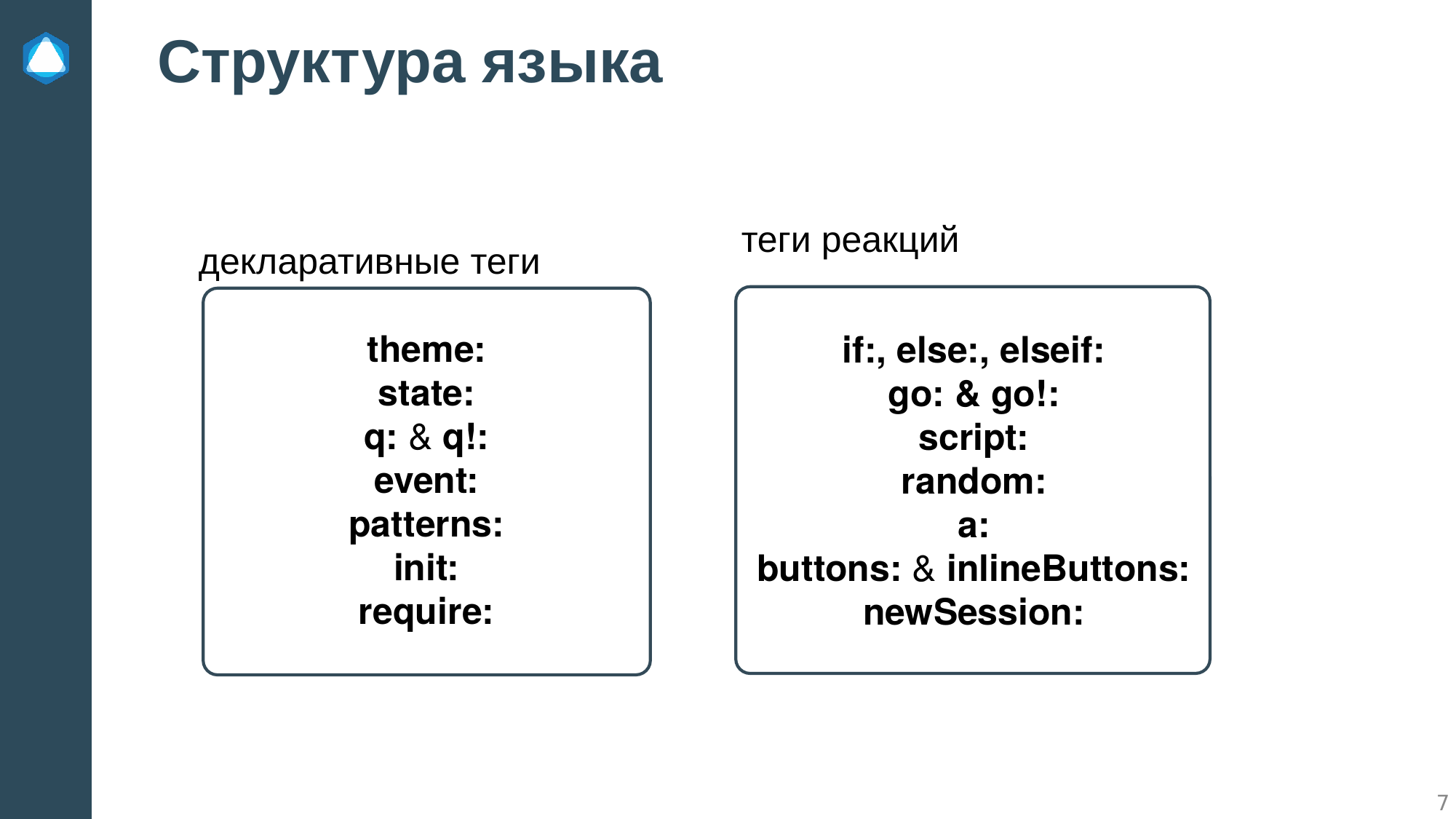

Структура языка
декларативные теги
теги реакций

theme:
state:
q: & q!:
event:
patterns:
init:
require:
if:, else:, elseif:
go: & go!:
script:
random:
a:
buttons: & inlineButtons:
newSession:
7